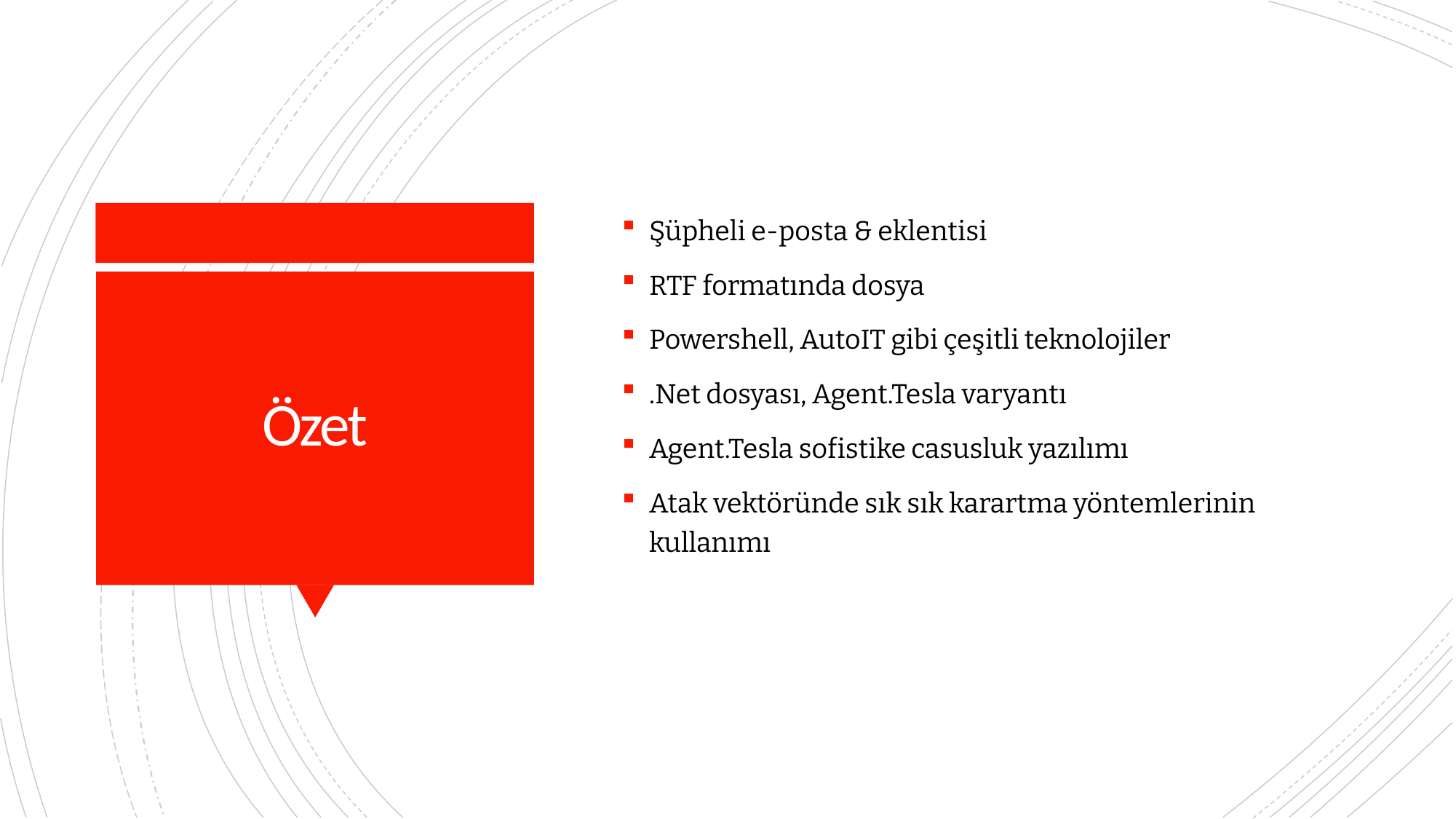

Şüpheli e-posta & eklentisi
RTF formatında dosya
Powershell, AutoIT gibi çeşitli teknolojiler
.Net dosyası, Agent.Tesla varyantı
Agent.Tesla sofistike casusluk yazılımı
Atak vektöründe sık sık karartma yöntemlerinin kullanımı

# Özet